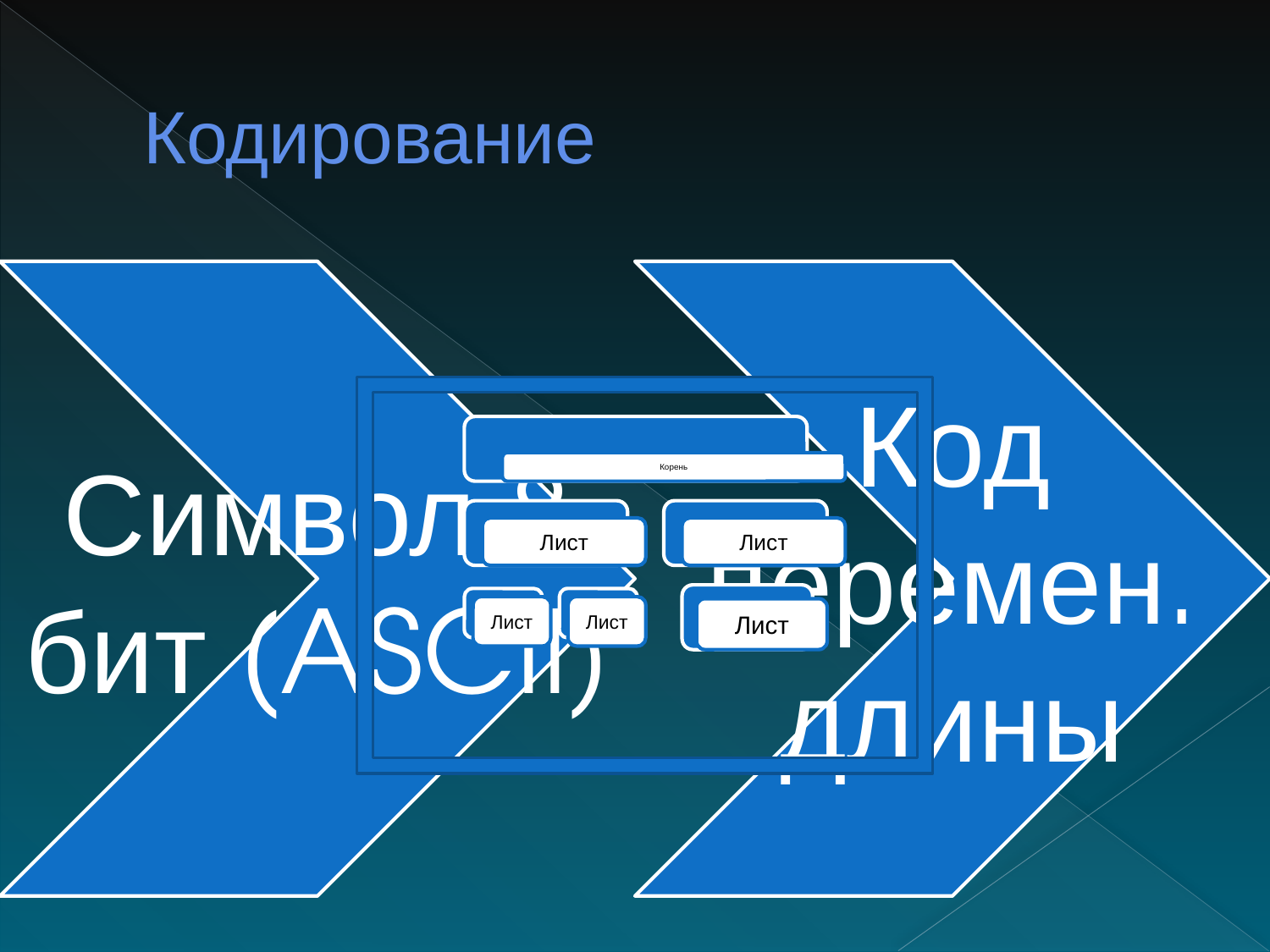

# Кодирование

Корень
Лист
Лист
Лист
Лист
Лист